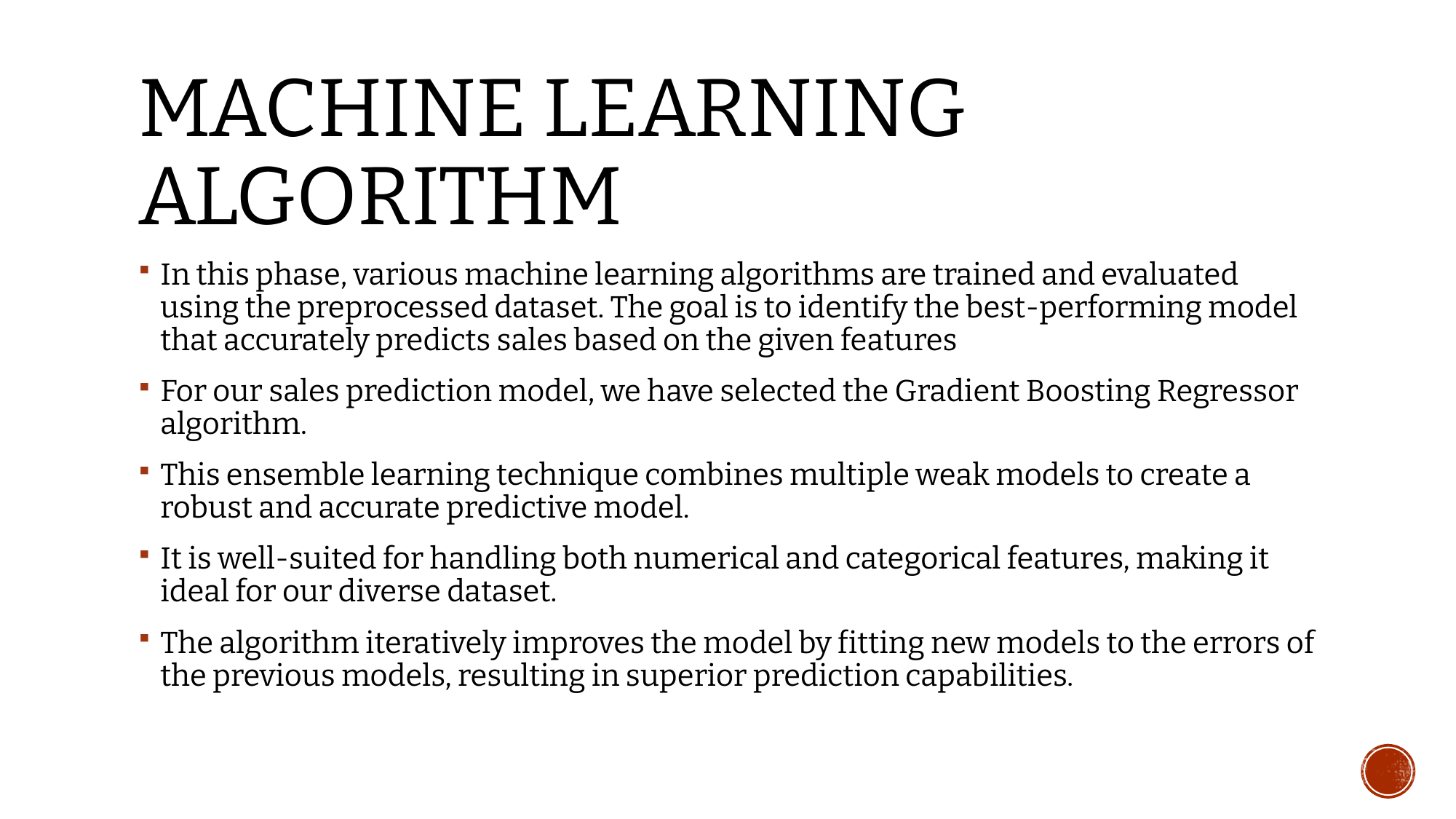

# Machine Learning Algorithm
In this phase, various machine learning algorithms are trained and evaluated using the preprocessed dataset. The goal is to identify the best-performing model that accurately predicts sales based on the given features
For our sales prediction model, we have selected the Gradient Boosting Regressor algorithm.
This ensemble learning technique combines multiple weak models to create a robust and accurate predictive model.
It is well-suited for handling both numerical and categorical features, making it ideal for our diverse dataset.
The algorithm iteratively improves the model by fitting new models to the errors of the previous models, resulting in superior prediction capabilities.